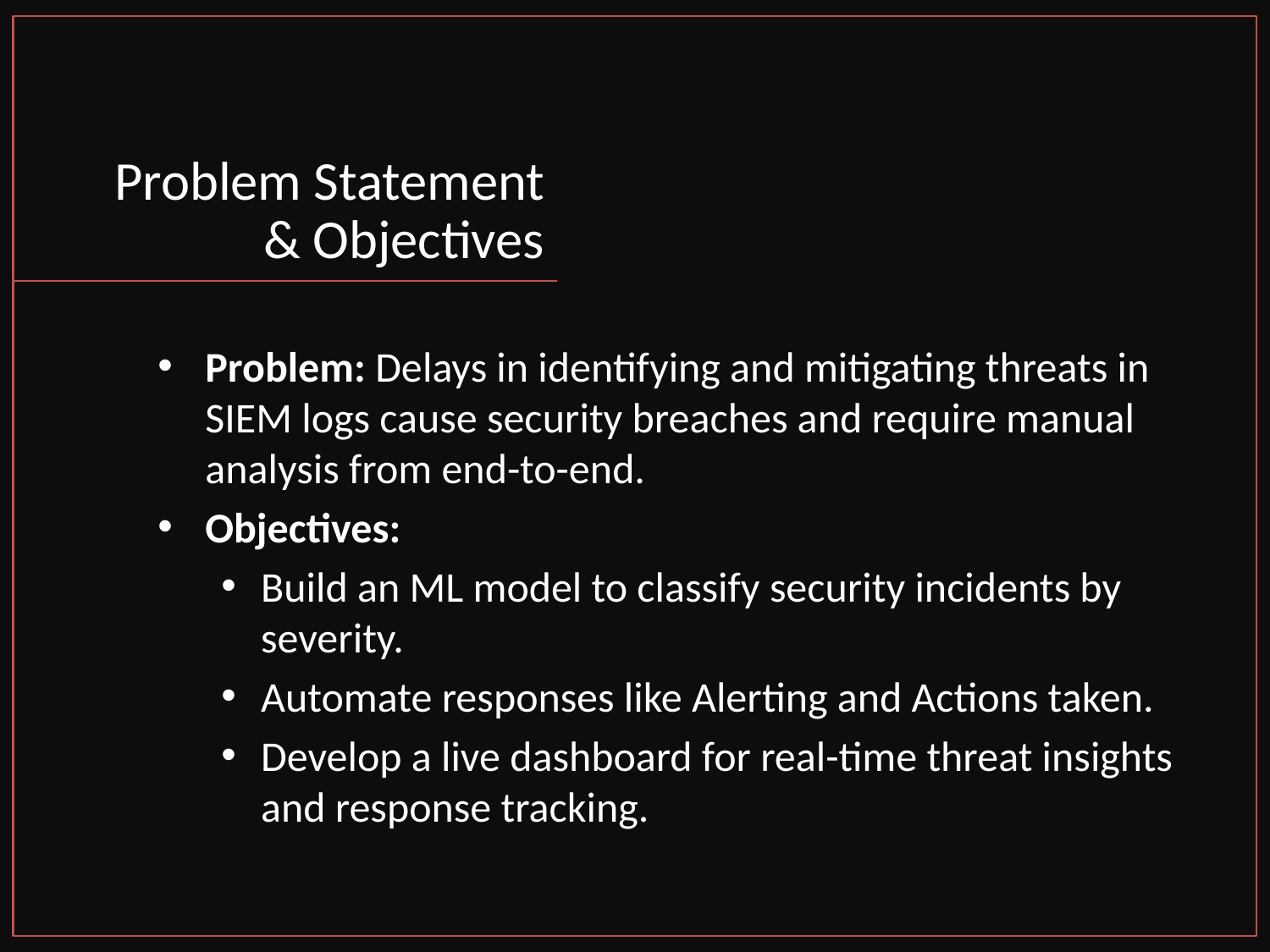

# Problem Statement & Objectives
Problem: Delays in identifying and mitigating threats in SIEM logs cause security breaches and require manual analysis from end-to-end.
Objectives:
Build an ML model to classify security incidents by severity.
Automate responses like Alerting and Actions taken.
Develop a live dashboard for real-time threat insights and response tracking.